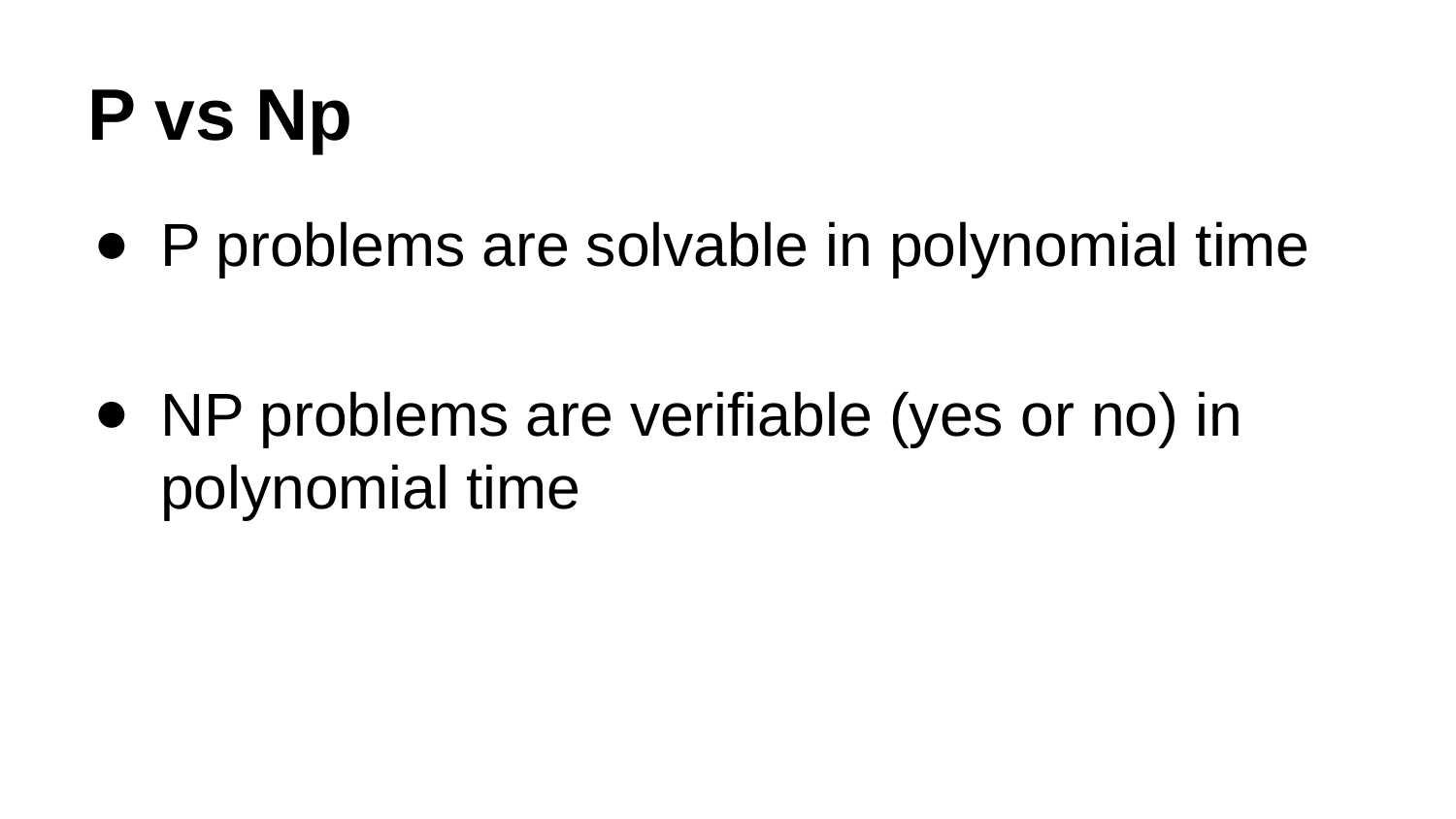

# P vs Np
P problems are solvable in polynomial time

NP problems are verifiable (yes or no) in polynomial time